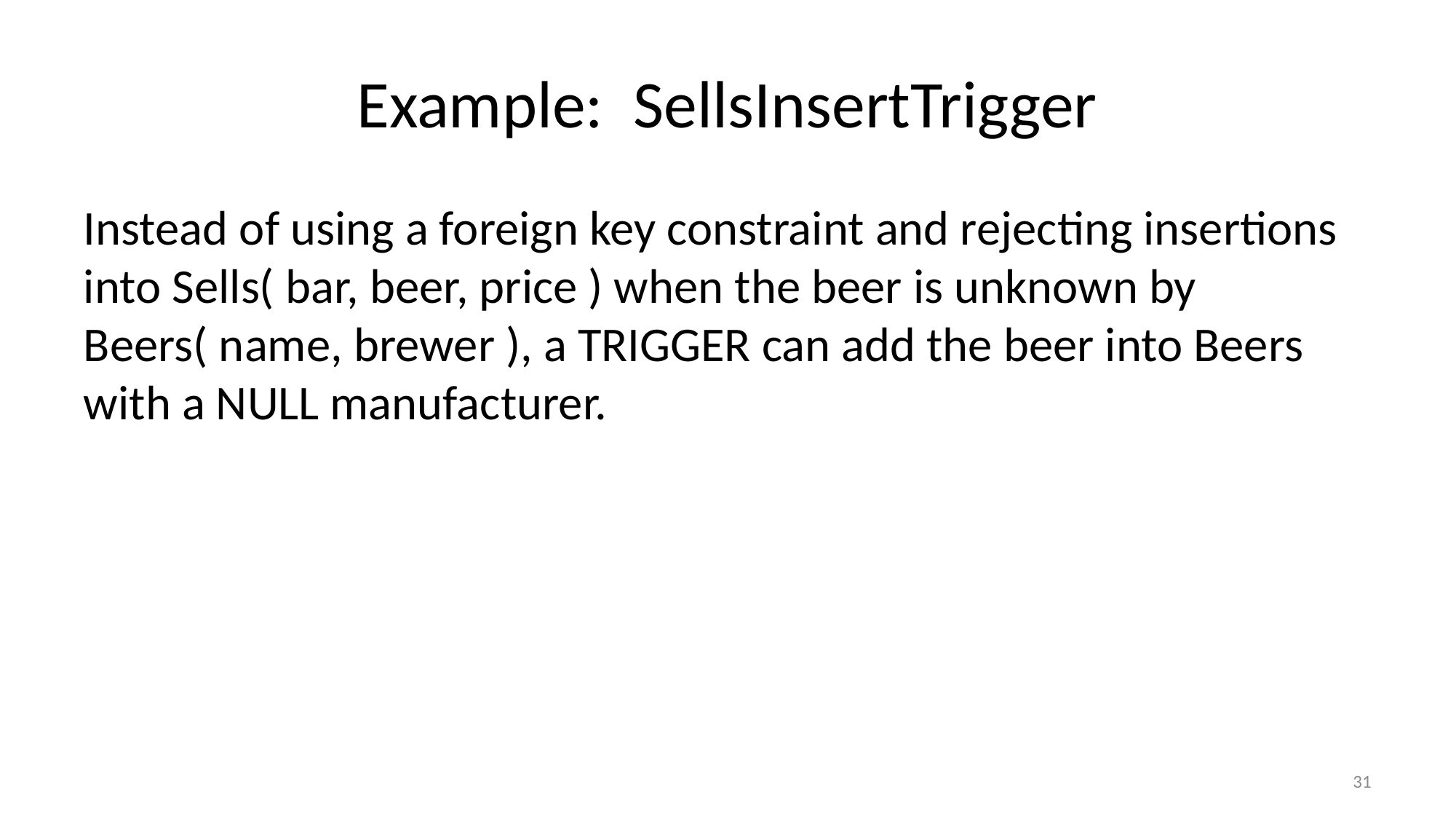

# Example:  SellsInsertTrigger
Instead of using a foreign key constraint and rejecting insertions into Sells( bar, beer, price ) when the beer is unknown by Beers( name, brewer ), a TRIGGER can add the beer into Beers with a NULL manufacturer.

31